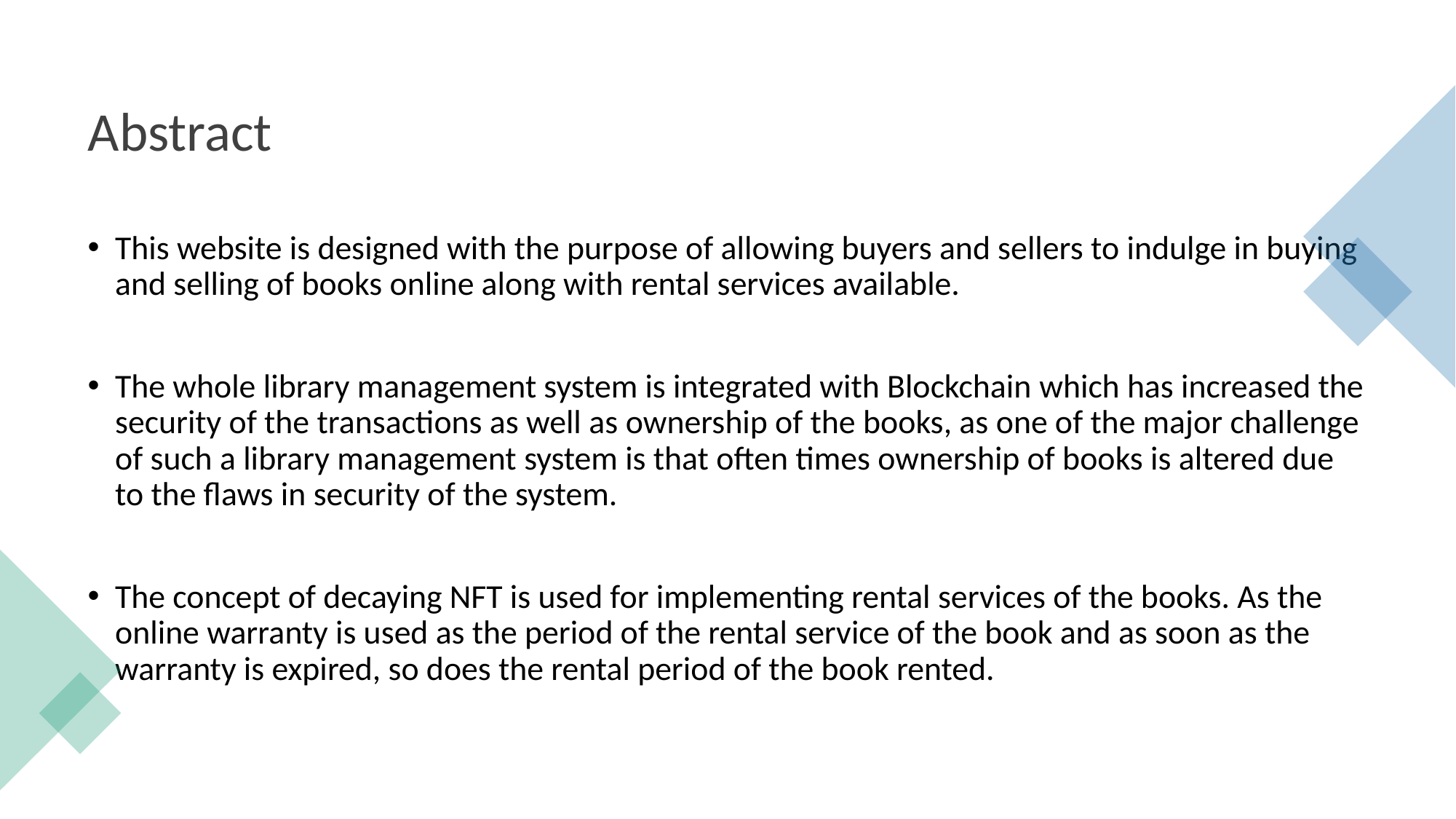

# Abstract

This website is designed with the purpose of allowing buyers and sellers to indulge in buying and selling of books online along with rental services available.

The whole library management system is integrated with Blockchain which has increased the security of the transactions as well as ownership of the books, as one of the major challenge of such a library management system is that often times ownership of books is altered due to the flaws in security of the system.

The concept of decaying NFT is used for implementing rental services of the books. As the online warranty is used as the period of the rental service of the book and as soon as the warranty is expired, so does the rental period of the book rented.